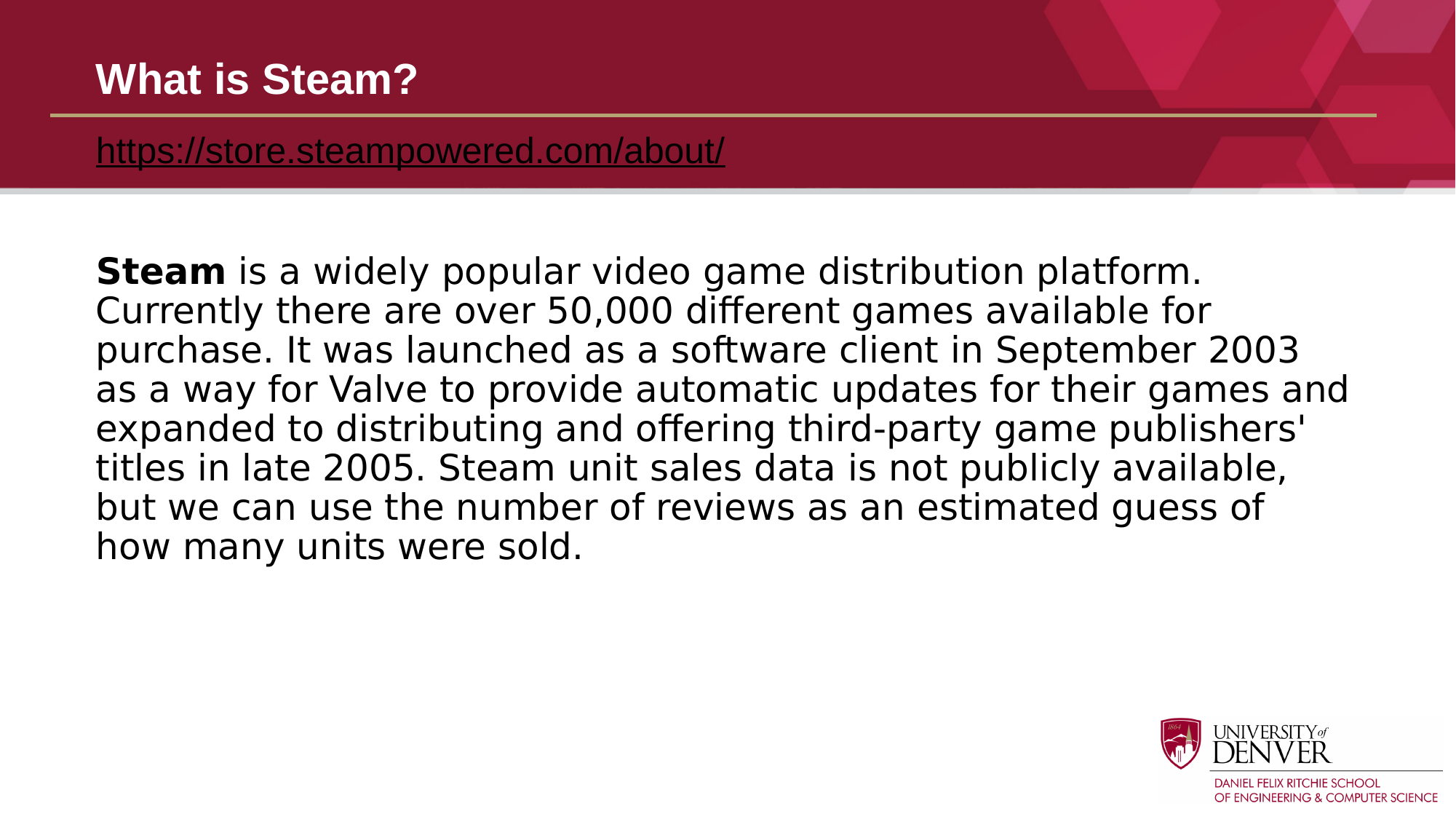

# What is Steam?
https://store.steampowered.com/about/
Steam is a widely popular video game distribution platform. Currently there are over 50,000 different games available for purchase. It was launched as a software client in September 2003 as a way for Valve to provide automatic updates for their games and expanded to distributing and offering third-party game publishers' titles in late 2005. Steam unit sales data is not publicly available, but we can use the number of reviews as an estimated guess of how many units were sold.